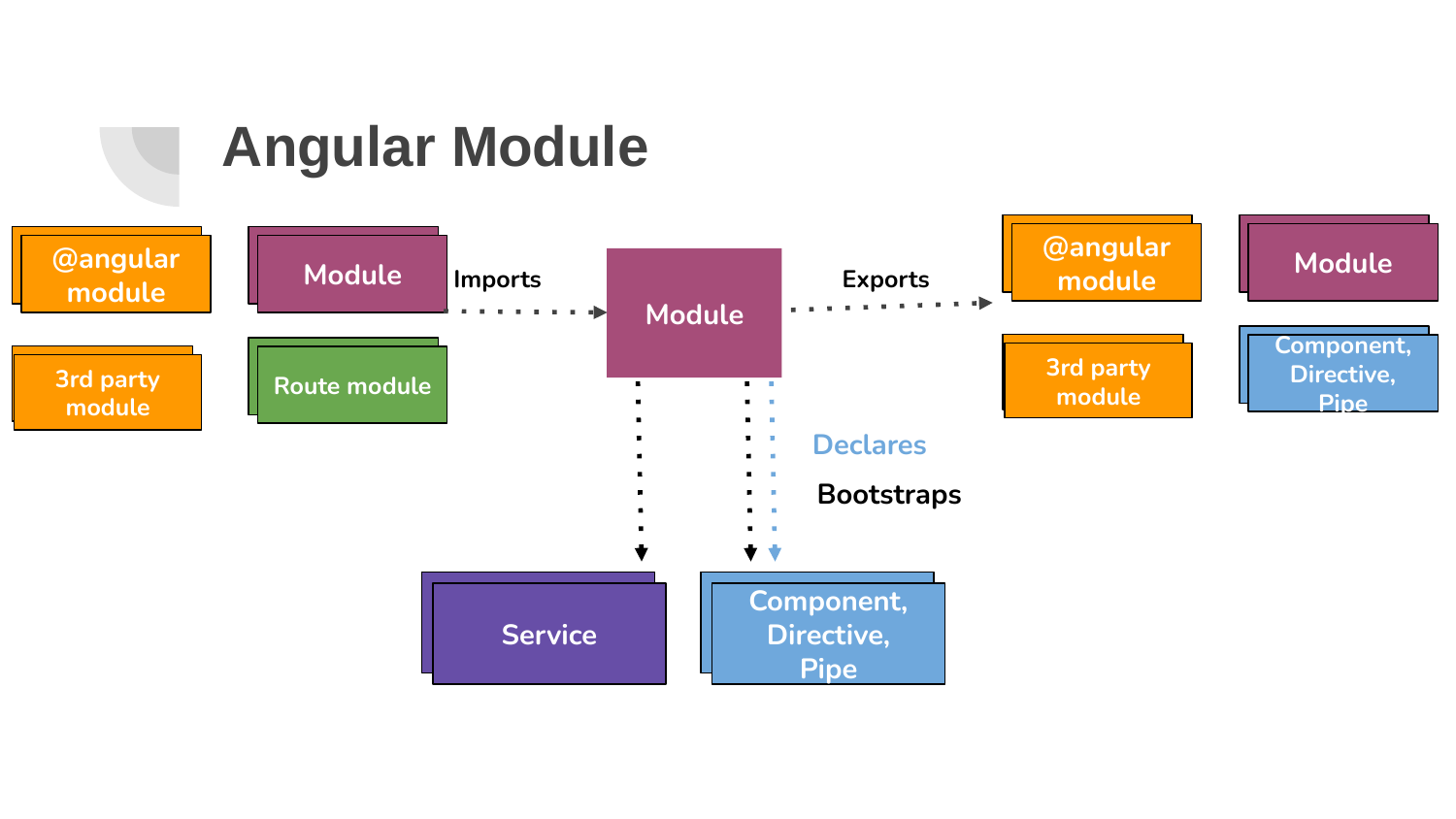

# Angular Module

@angular module
Module
Exports

Component,
Directive,
Pipe
3rd party module

@angular module
Module
Imports

Route module
3rd party module
Module

Service
Declares
Bootstraps

Component,
Directive,
Pipe